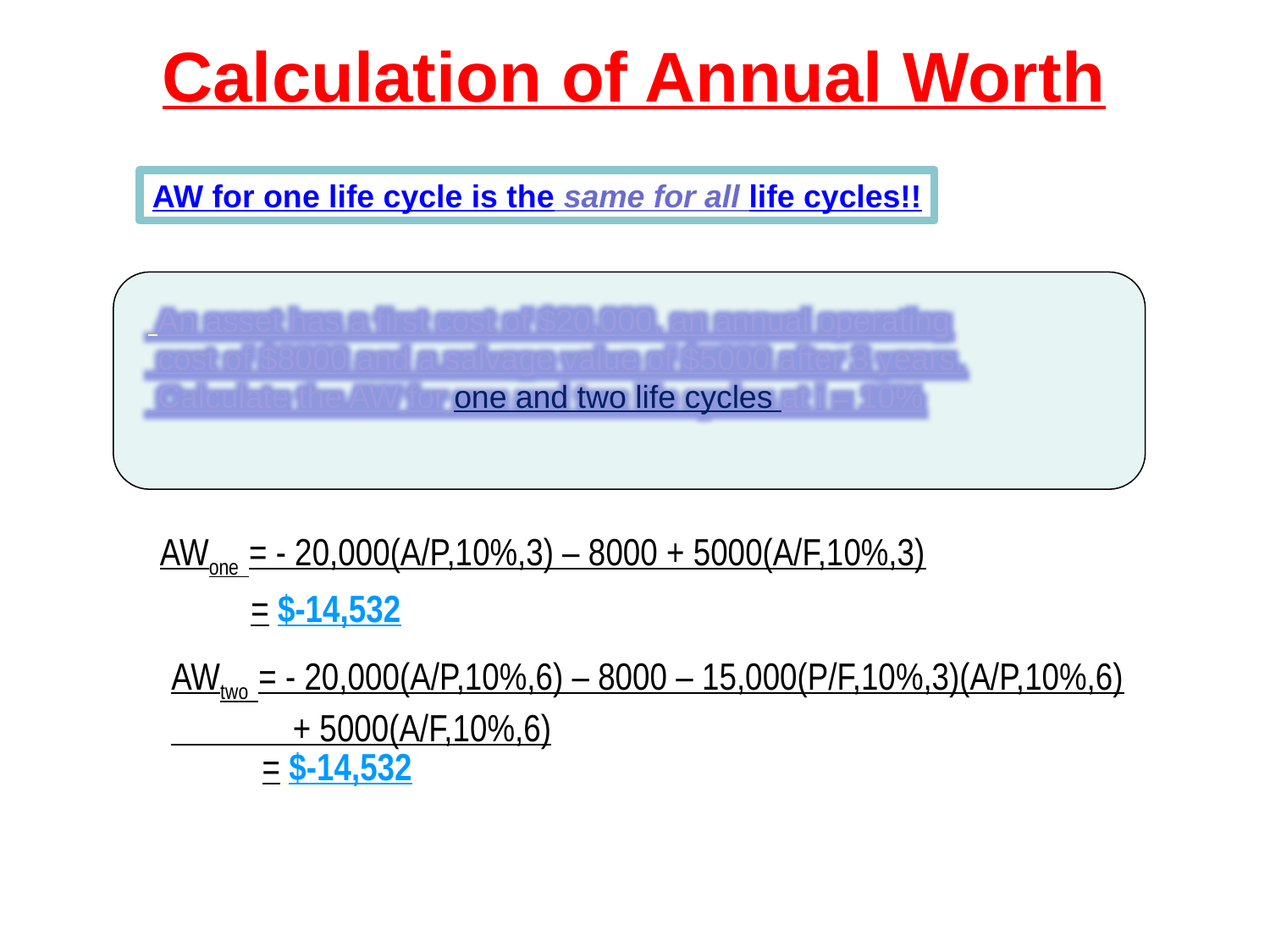

Calculation of Annual Worth
AW for one life cycle is the same for all life cycles!!

 An asset has a first cost of $20,000, an annual operating
 cost of $8000 and a salvage value of $5000 after 3 years.
 Calculate the AW for one and two life cycles at i = 10%
AWone  = - 20,000(A/P,10%,3) – 8000 + 5000(A/F,10%,3)
= $-14,532
AWtwo  = - 20,000(A/P,10%,6) – 8000 – 15,000(P/F,10%,3)(A/P,10%,6)
              + 5000(A/F,10%,6)
= $-14,532